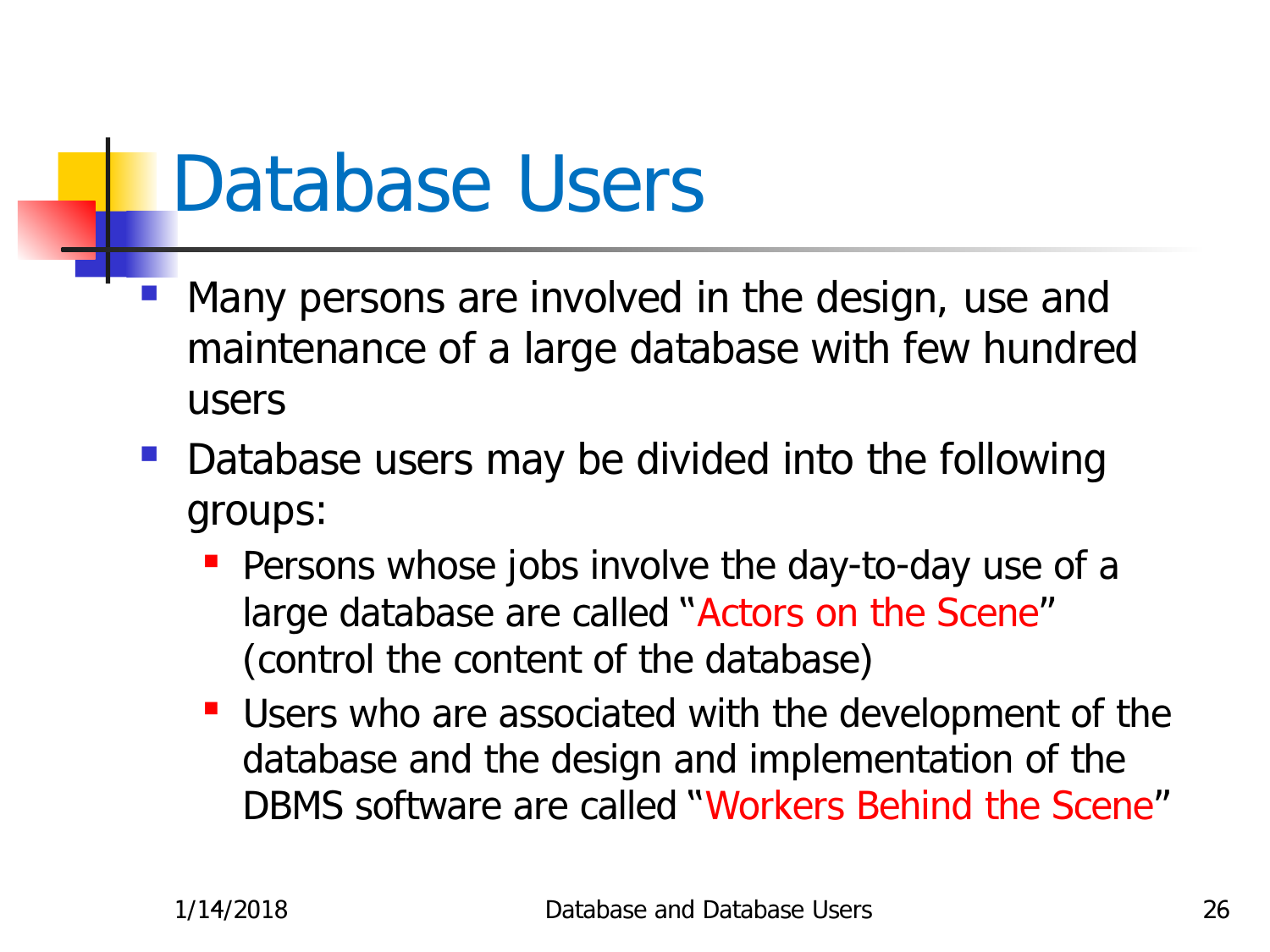

# Database Users
Many persons are involved in the design, use and maintenance of a large database with few hundred users
Database users may be divided into the following groups:
Persons whose jobs involve the day-to-day use of a large database are called “Actors on the Scene”  (control the content of the database)
Users who are associated with the development of the database and the design and implementation of the DBMS software are called “Workers Behind the Scene”
1/14/2018
Database and Database Users
26